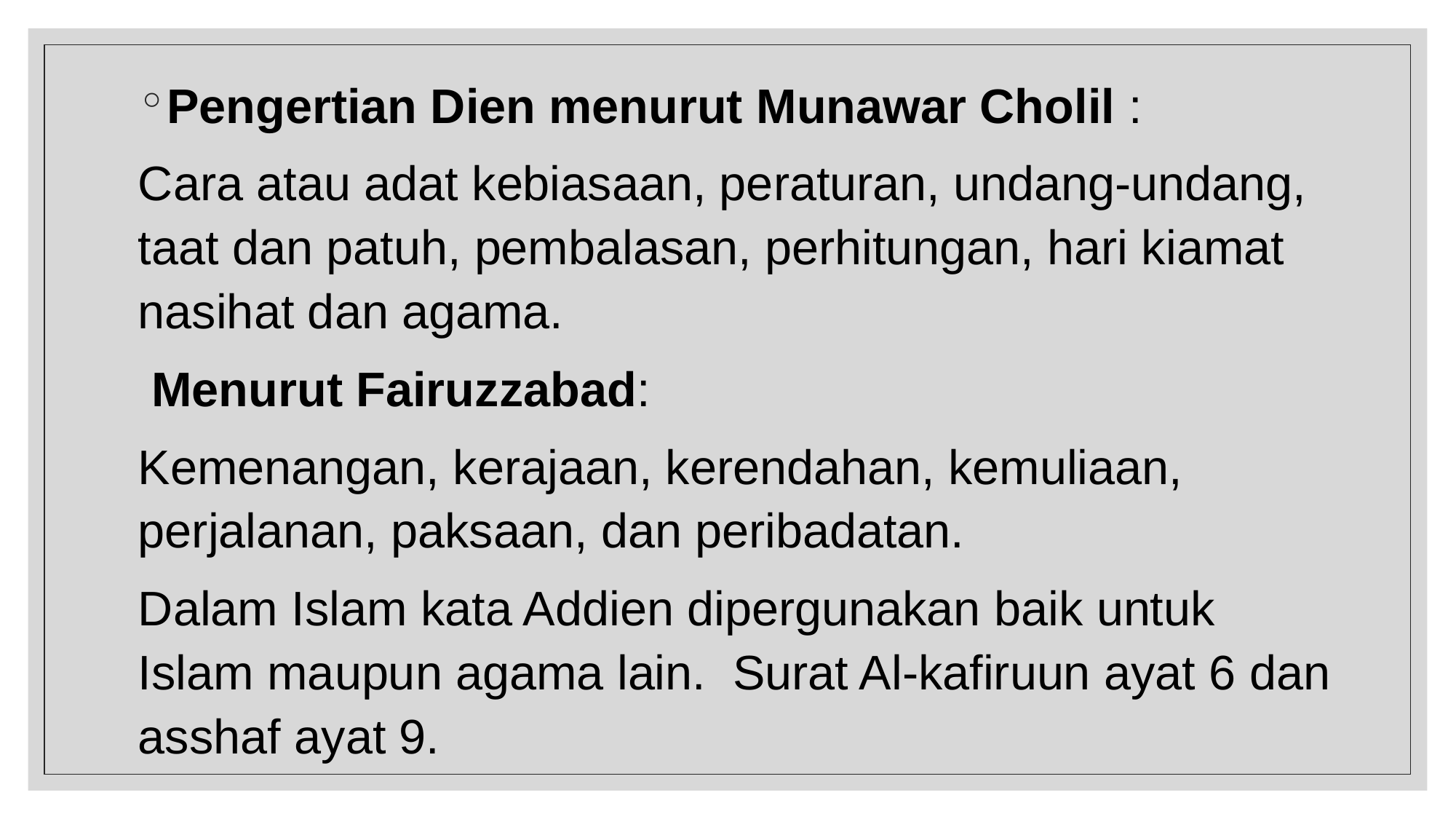

Pengertian Dien menurut Munawar Cholil :
Cara atau adat kebiasaan, peraturan, undang-undang, taat dan patuh, pembalasan, perhitungan, hari kiamat nasihat dan agama.
 Menurut Fairuzzabad:
Kemenangan, kerajaan, kerendahan, kemuliaan, perjalanan, paksaan, dan peribadatan.
Dalam Islam kata Addien dipergunakan baik untuk Islam maupun agama lain.  Surat Al-kafiruun ayat 6 dan asshaf ayat 9.